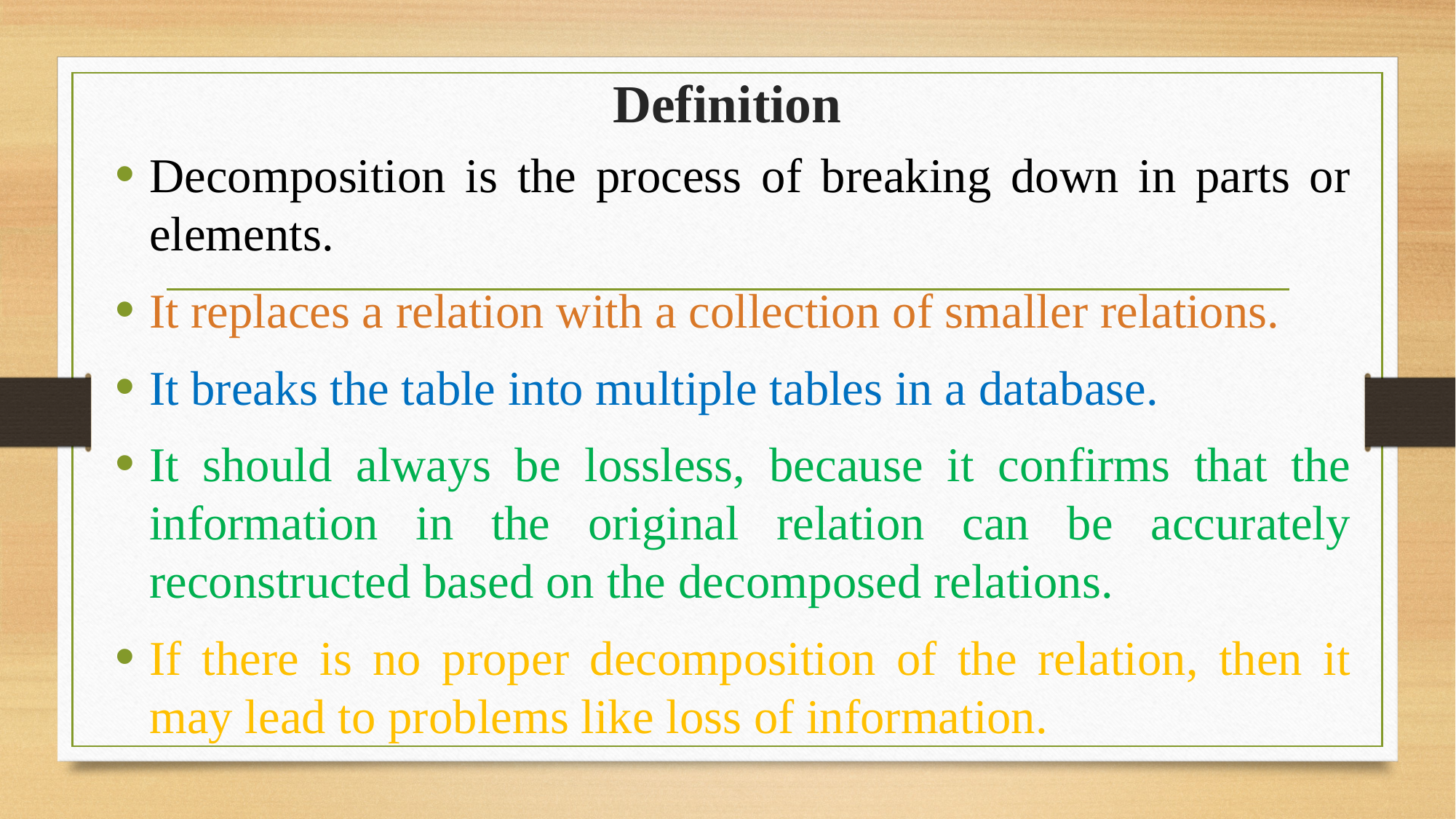

# Definition
Decomposition is the process of breaking down in parts or elements.
It replaces a relation with a collection of smaller relations.
It breaks the table into multiple tables in a database.
It should always be lossless, because it confirms that the information in the original relation can be accurately reconstructed based on the decomposed relations.
If there is no proper decomposition of the relation, then it may lead to problems like loss of information.